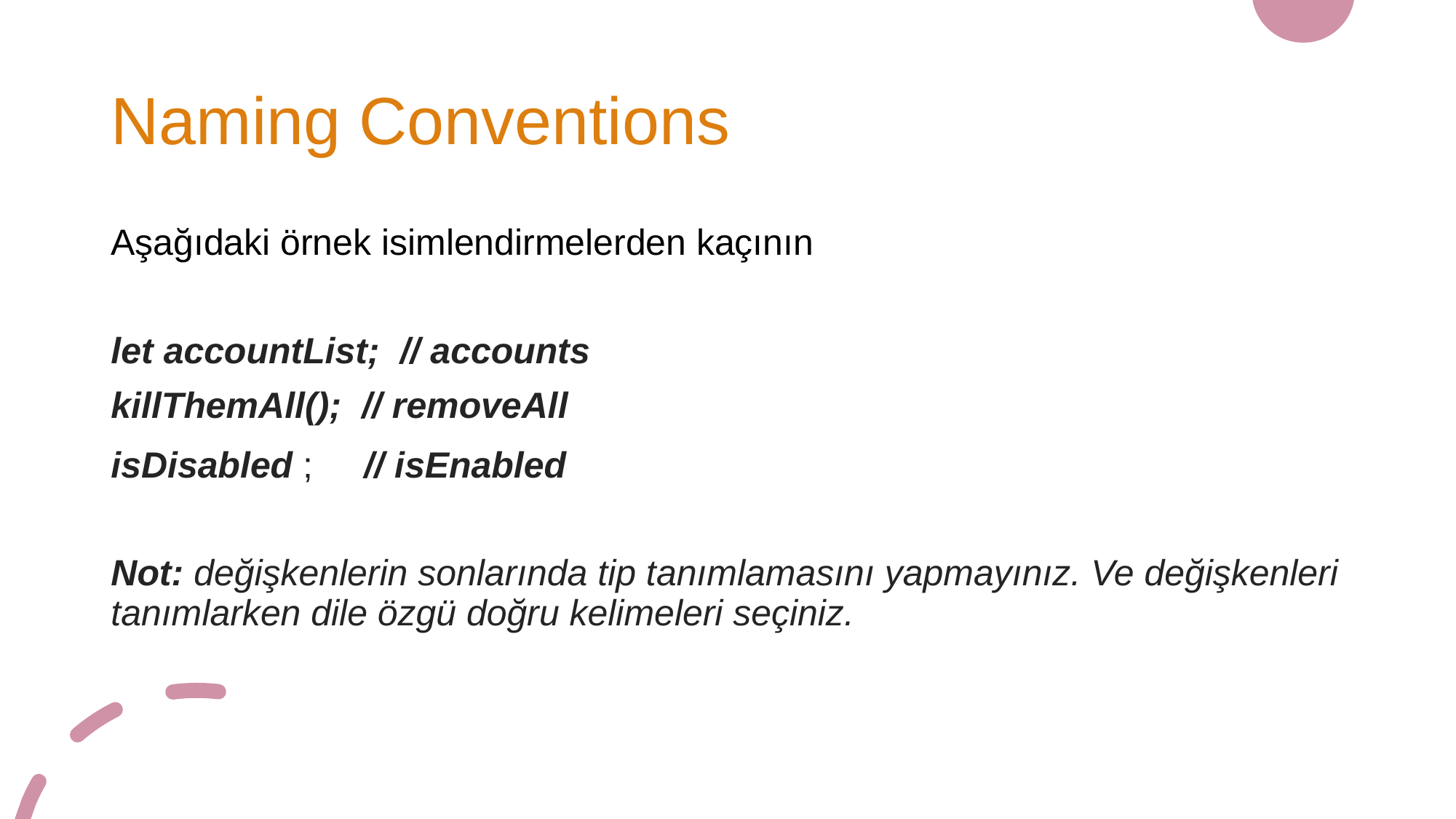

# Naming Conventions
Aşağıdaki örnek isimlendirmelerden kaçının

let accountList;  // accounts
killThemAll();  // removeAll
isDisabled ;     // isEnabled

Not: değişkenlerin sonlarında tip tanımlamasını yapmayınız. Ve değişkenleri tanımlarken dile özgü doğru kelimeleri seçiniz.